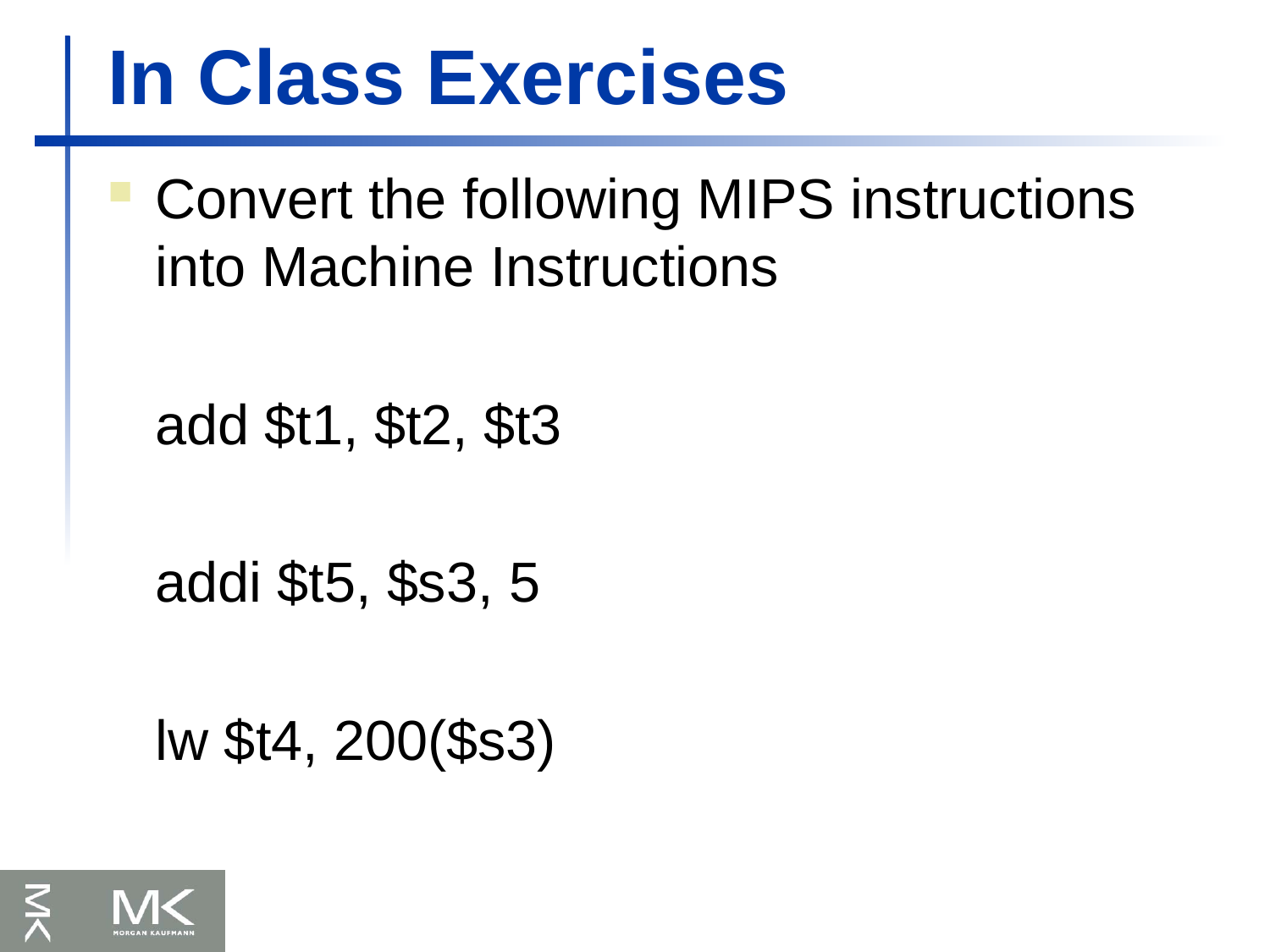

# In Class Exercises
Convert the following MIPS instructions into Machine Instructions

	add $t1, $t2, $t3

	addi $t5, $s3, 5

	lw $t4, 200($s3)